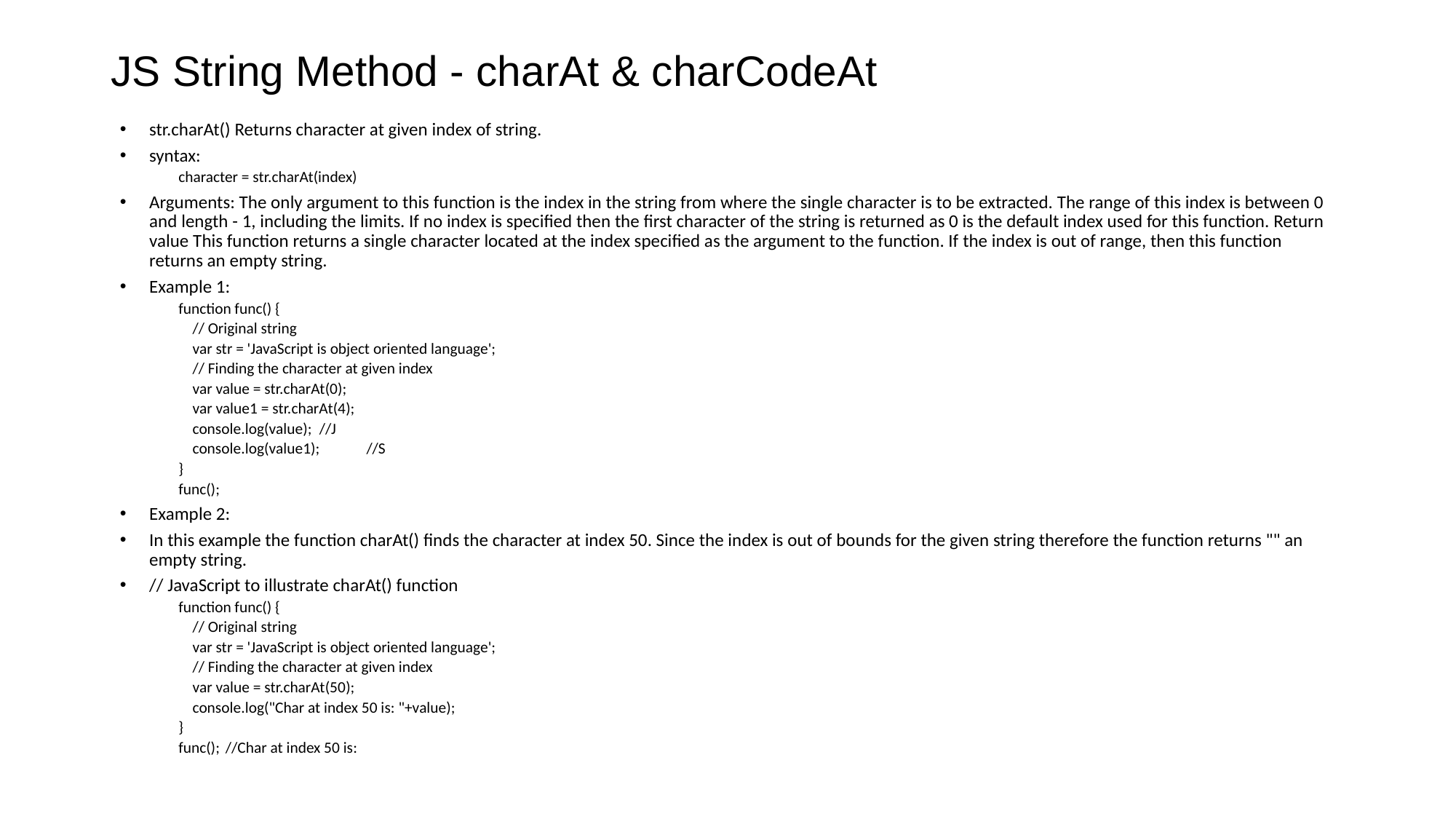

# JS String Method - charAt & charCodeAt
str.charAt() Returns character at given index of string.
syntax:
character = str.charAt(index)
Arguments: The only argument to this function is the index in the string from where the single character is to be extracted. The range of this index is between 0 and length - 1, including the limits. If no index is specified then the first character of the string is returned as 0 is the default index used for this function. Return value This function returns a single character located at the index specified as the argument to the function. If the index is out of range, then this function returns an empty string.
Example 1:
function func() {
    // Original string
    var str = 'JavaScript is object oriented language';
    // Finding the character at given index
    var value = str.charAt(0);
    var value1 = str.charAt(4);
    console.log(value);	//J
    console.log(value1);	//S
}
func();
Example 2:
In this example the function charAt() finds the character at index 50. Since the index is out of bounds for the given string therefore the function returns "" an empty string.
// JavaScript to illustrate charAt() function
function func() {
    // Original string
    var str = 'JavaScript is object oriented language';
    // Finding the character at given index
    var value = str.charAt(50);
    console.log("Char at index 50 is: "+value);
}
func();	//Char at index 50 is: